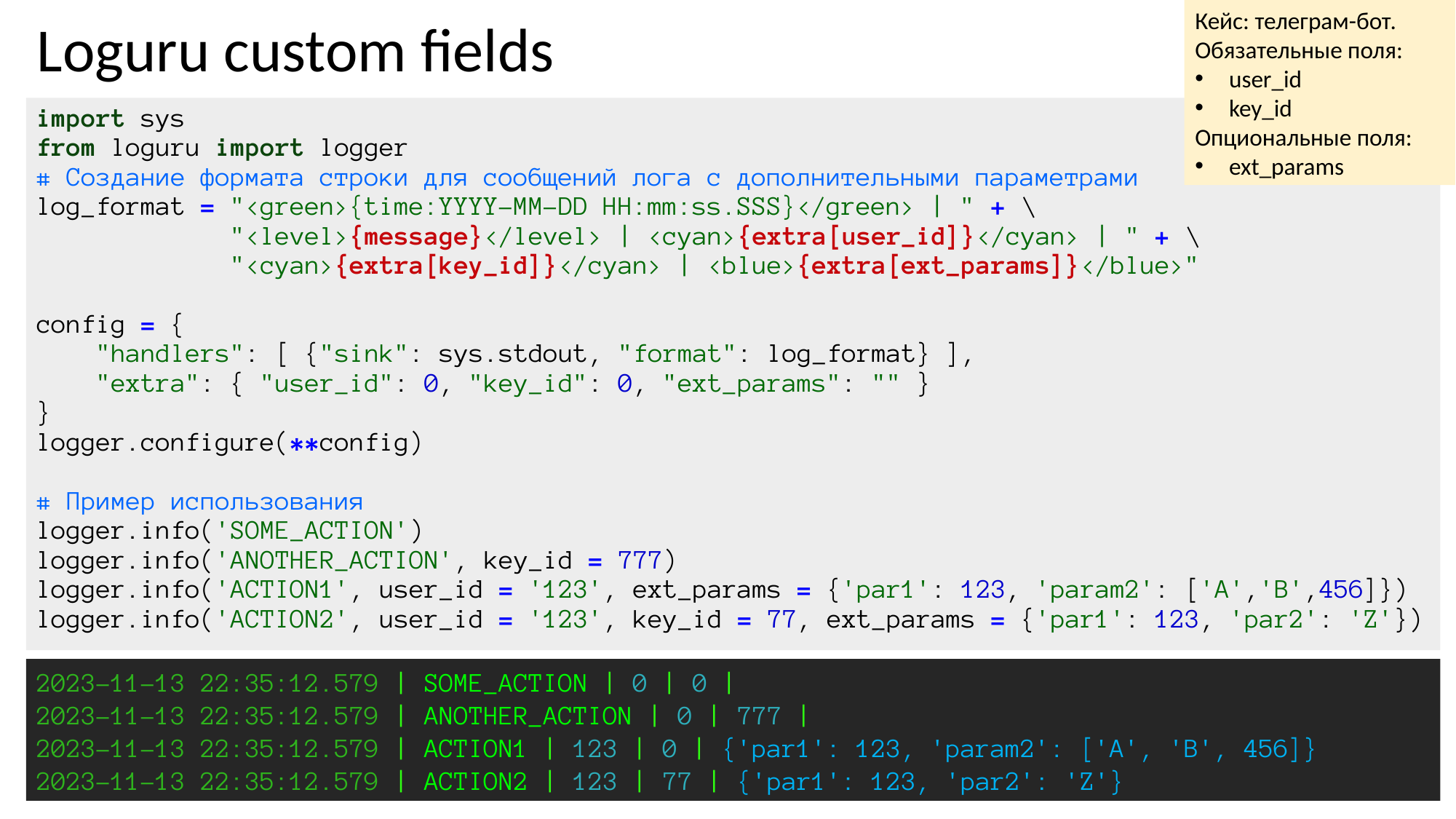

Кейс: телеграм-бот.
Обязательные поля:
user_id
key_id
Опциональные поля:
ext_params
# Loguru custom fields
import sys
from loguru import logger
# Создание формата строки для сообщений лога с дополнительными параметрами
log_format = "<green>{time:YYYY-MM-DD HH:mm:ss.SSS}</green> | " + \
             "<level>{message}</level> | <cyan>{extra[user_id]}</cyan> | " + \
             "<cyan>{extra[key_id]}</cyan> | <blue>{extra[ext_params]}</blue>"
config = {
    "handlers": [ {"sink": sys.stdout, "format": log_format} ],
    "extra": { "user_id": 0, "key_id": 0, "ext_params": "" }
}
logger.configure(**config)
# Пример использования
logger.info('SOME_ACTION')
logger.info('ANOTHER_ACTION', key_id = 777)
logger.info('ACTION1', user_id = '123', ext_params = {'par1': 123, 'param2': ['A','B',456]})
logger.info('ACTION2', user_id = '123', key_id = 77, ext_params = {'par1': 123, 'par2': 'Z'})
2023-11-13 22:35:12.579 | SOME_ACTION | 0 | 0 |
2023-11-13 22:35:12.579 | ANOTHER_ACTION | 0 | 777 |
2023-11-13 22:35:12.579 | ACTION1 | 123 | 0 | {'par1': 123, 'param2': ['A', 'B', 456]}
2023-11-13 22:35:12.579 | ACTION2 | 123 | 77 | {'par1': 123, 'par2': 'Z'}